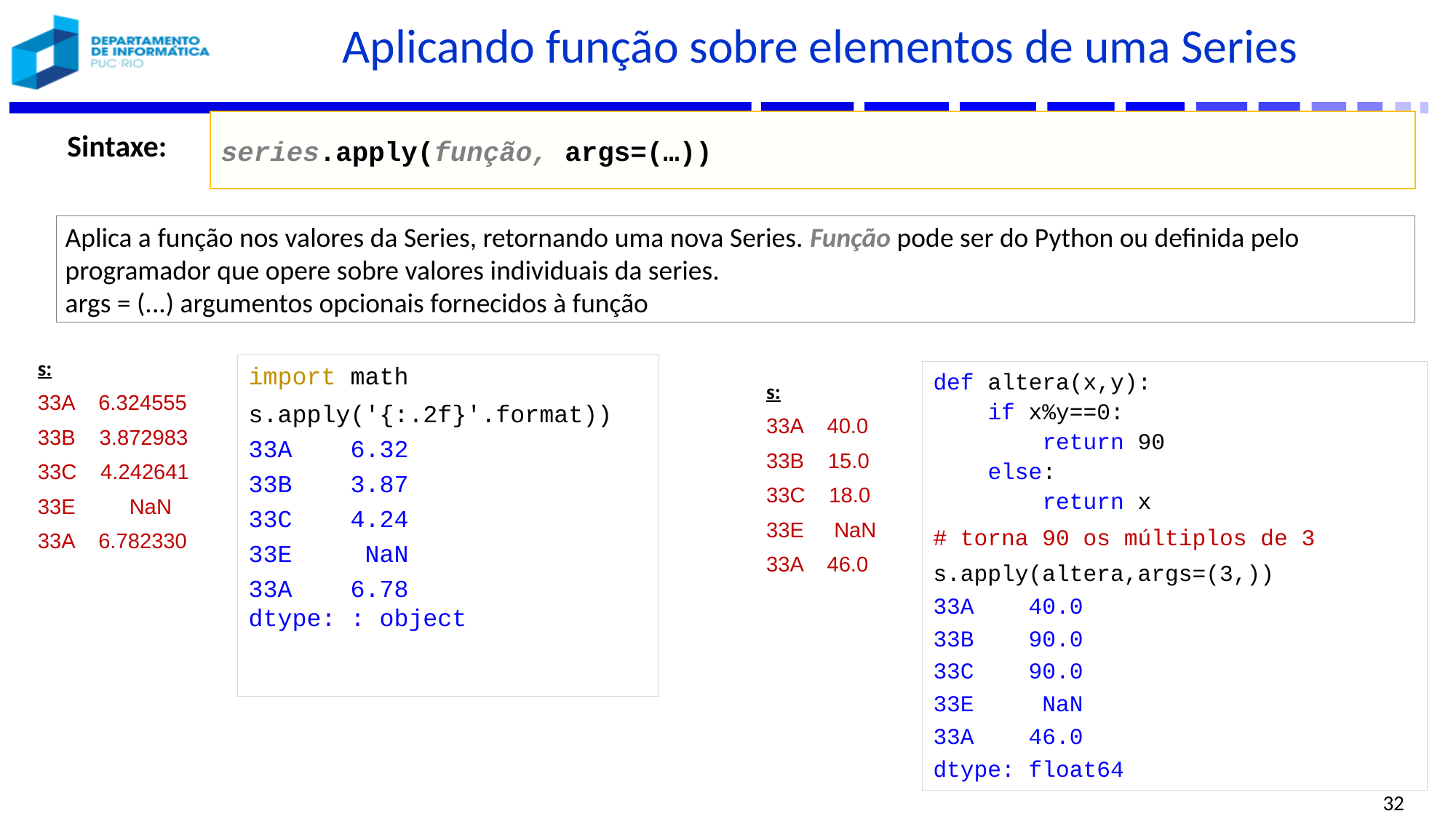

# Aplicando função sobre elementos de uma Series
series.apply(função, args=(…))
Sintaxe:
Aplica a função nos valores da Series, retornando uma nova Series. Função pode ser do Python ou definida pelo programador que opere sobre valores individuais da series.
args = (...) argumentos opcionais fornecidos à função

s:
33A    6.324555
33B    3.872983
33C    4.242641
33E         NaN
33A    6.782330

import math
s.apply('{:.2f}'.format))
33A    6.32
33B    3.87
33C    4.24
33E     NaN
33A    6.78
dtype: : object
def altera(x,y):
    if x%y==0:
        return 90
    else:
        return x
# torna 90 os múltiplos de 3
s.apply(altera,args=(3,))
33A    40.0
33B    90.0
33C    90.0
33E     NaN
33A    46.0
dtype: float64
s:
33A    40.0
33B    15.0
33C    18.0
33E     NaN
33A    46.0

32